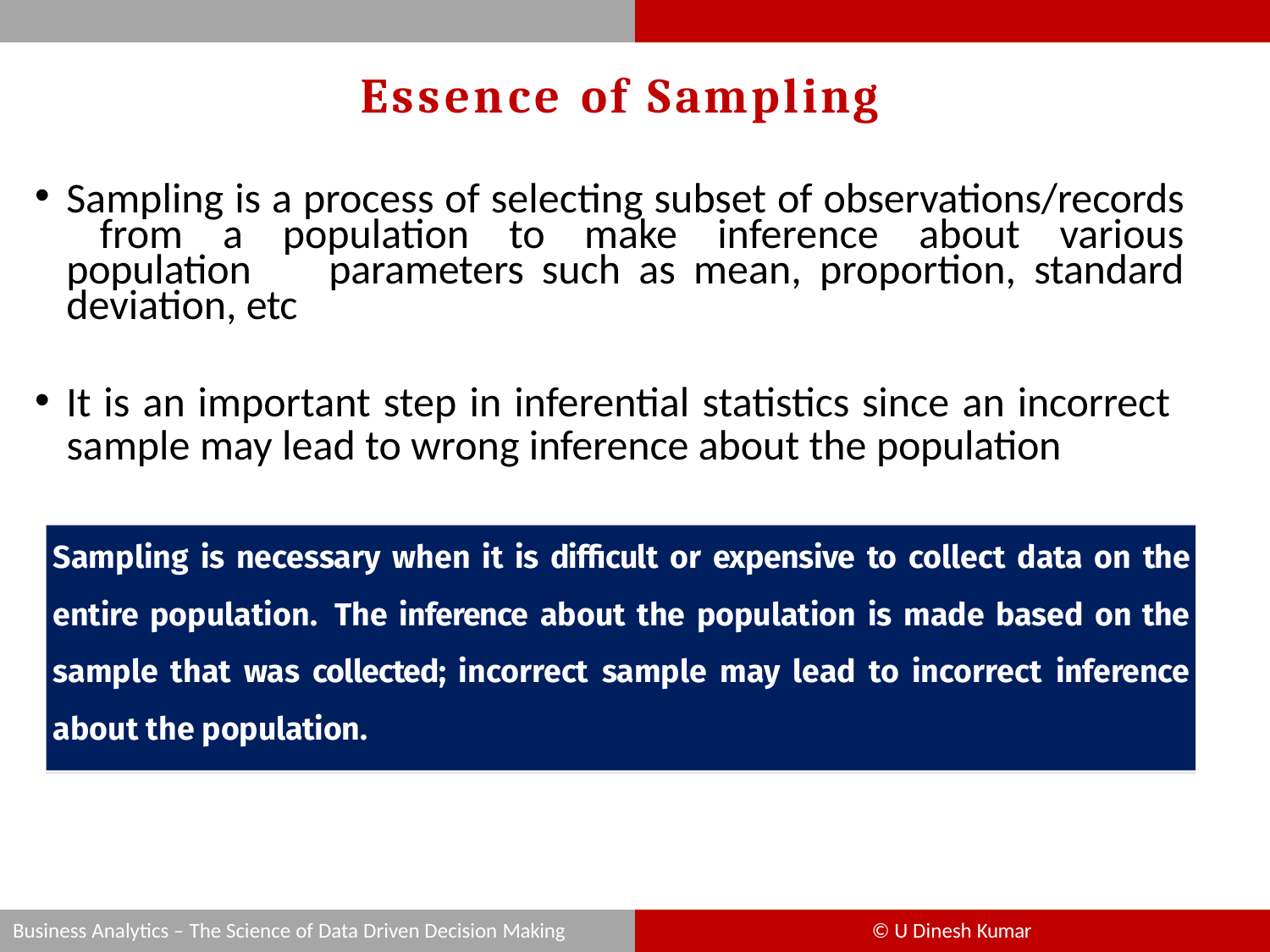

# Essence of Sampling
Sampling is a process of selecting subset of observations/records 	from a population to make inference about various population 	parameters such as mean, proportion, standard deviation, etc

It is an important step in inferential statistics since an incorrect
sample may lead to wrong inference about the population
Sampling is necessary when it is difficult or expensive to collect data on the entire population. The inference about the population is made based on the sample that was collected; incorrect sample may lead to incorrect inference about the population.

Business Analytics – The Science of Data Driven Decision Making
© U Dinesh Kumar